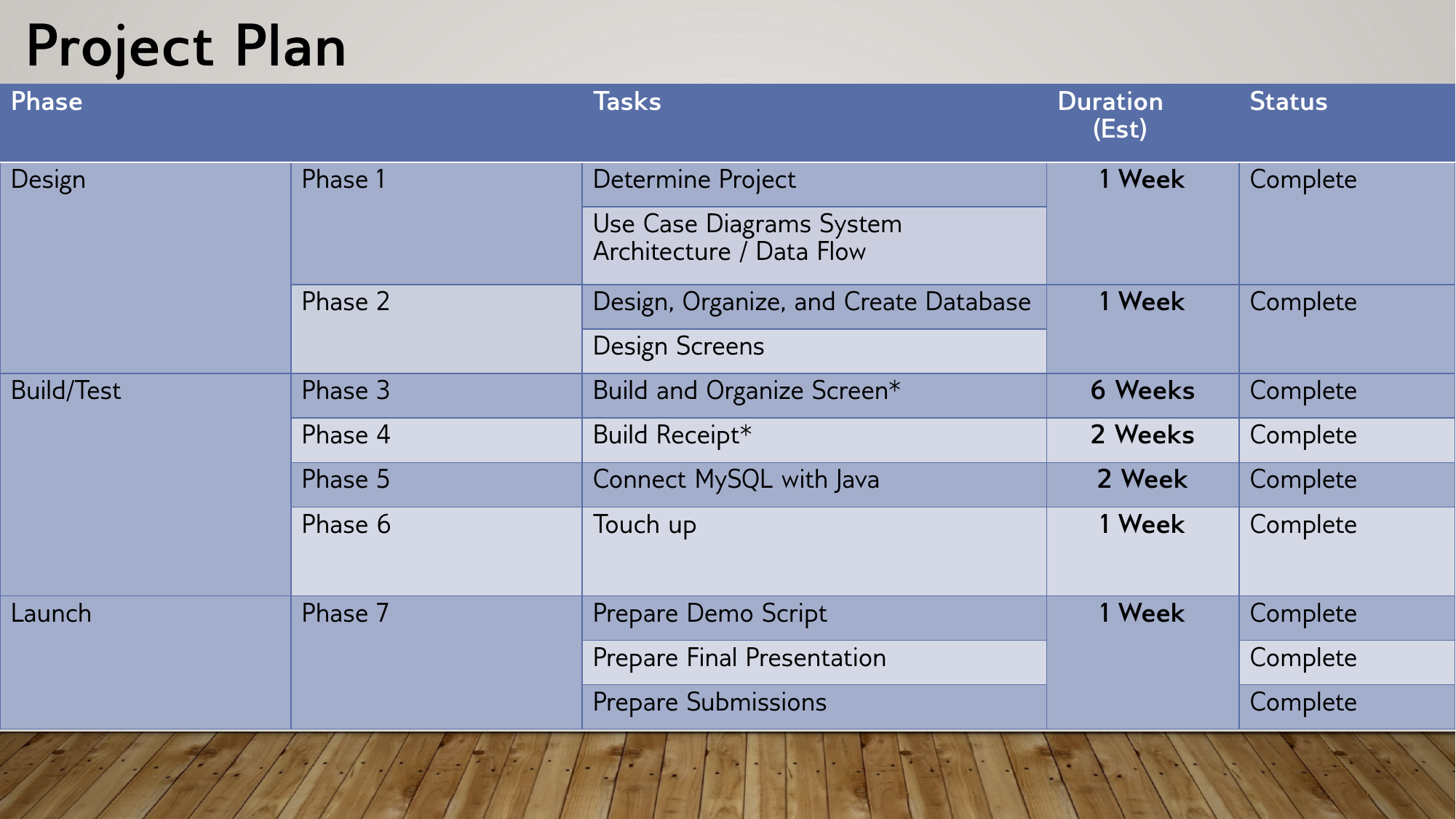

Project Plan
| Phase |  | Tasks | Duration (Est) | Status |
| --- | --- | --- | --- | --- |
| Design | Phase 1 | Determine Project | 1 Week | Complete |
|  | Phase 2 | Use Case Diagrams System Architecture / Data Flow | 1 Week |  |
|  | Phase 2 | Design, Organize, and Create Database | 1 Week | Complete |
|  | Phase 4 | Design Screens | 1 Week |  |
| Build/Test | Phase 3 | Build and Organize Screen\* | 6 Weeks | Complete |
|  | Phase 4 | Build Receipt\* | 2 Weeks | Complete |
|  | Phase 5 | Connect MySQL with Java | 2 Week | Complete |
|  | Phase 6 | Touch up | 1 Week | Complete |
| Launch | Phase 7 | Prepare Demo Script | 1 Week | Complete |
|  |  | Prepare Final Presentation |  | Complete |
|  |  | Prepare Submissions |  | Complete |